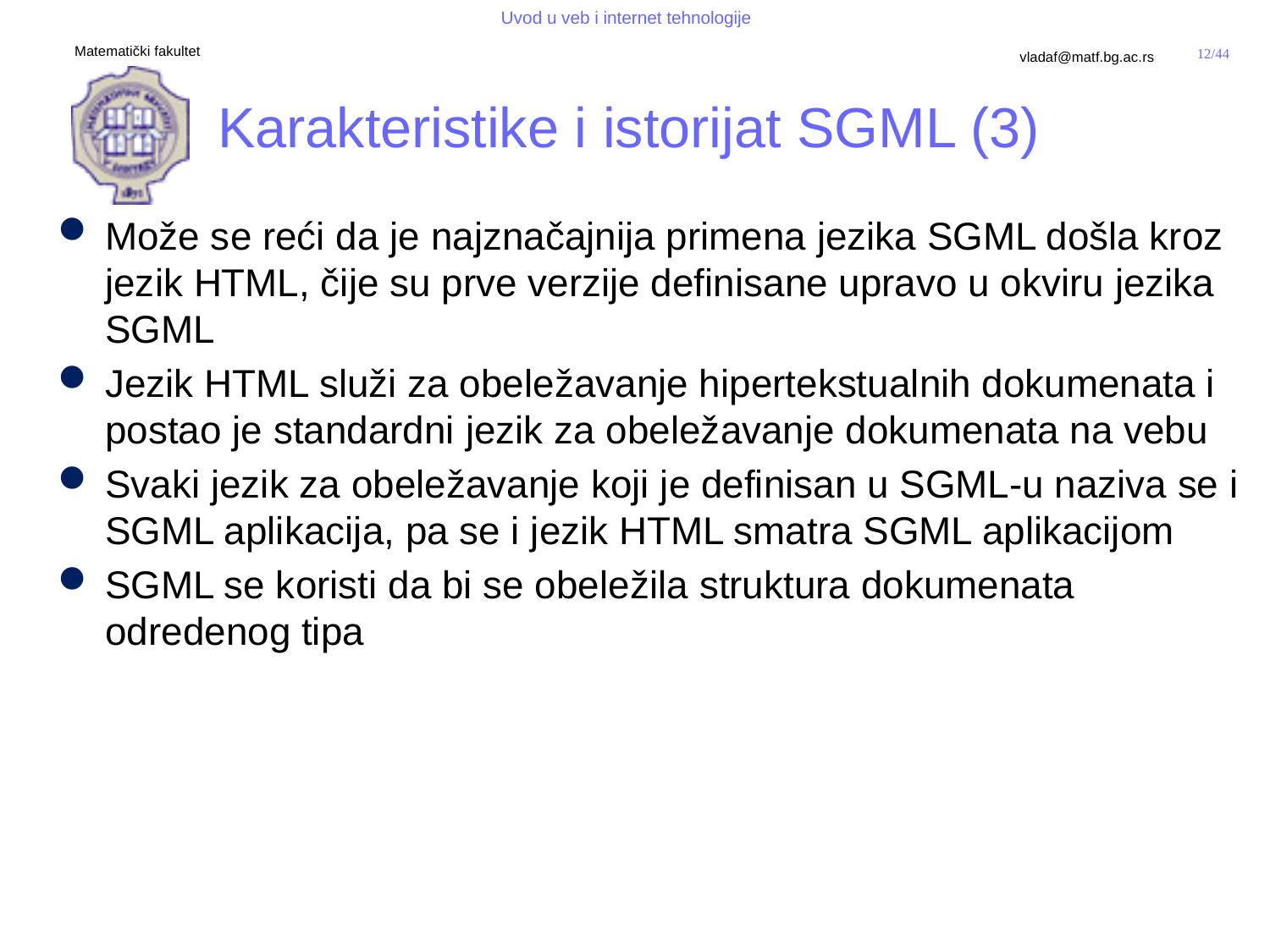

# Karakteristike i istorijat SGML (3)
Može se reći da je najznačajnija primena jezika SGML došla kroz jezik HTML, čije su prve verzije definisane upravo u okviru jezika SGML
Jezik HTML služi za obeležavanje hipertekstualnih dokumenata i postao je standardni jezik za obeležavanje dokumenata na vebu
Svaki jezik za obeležavanje koji je definisan u SGML-u naziva se i SGML aplikacija, pa se i jezik HTML smatra SGML aplikacijom
SGML se koristi da bi se obeležila struktura dokumenata odredenog tipa